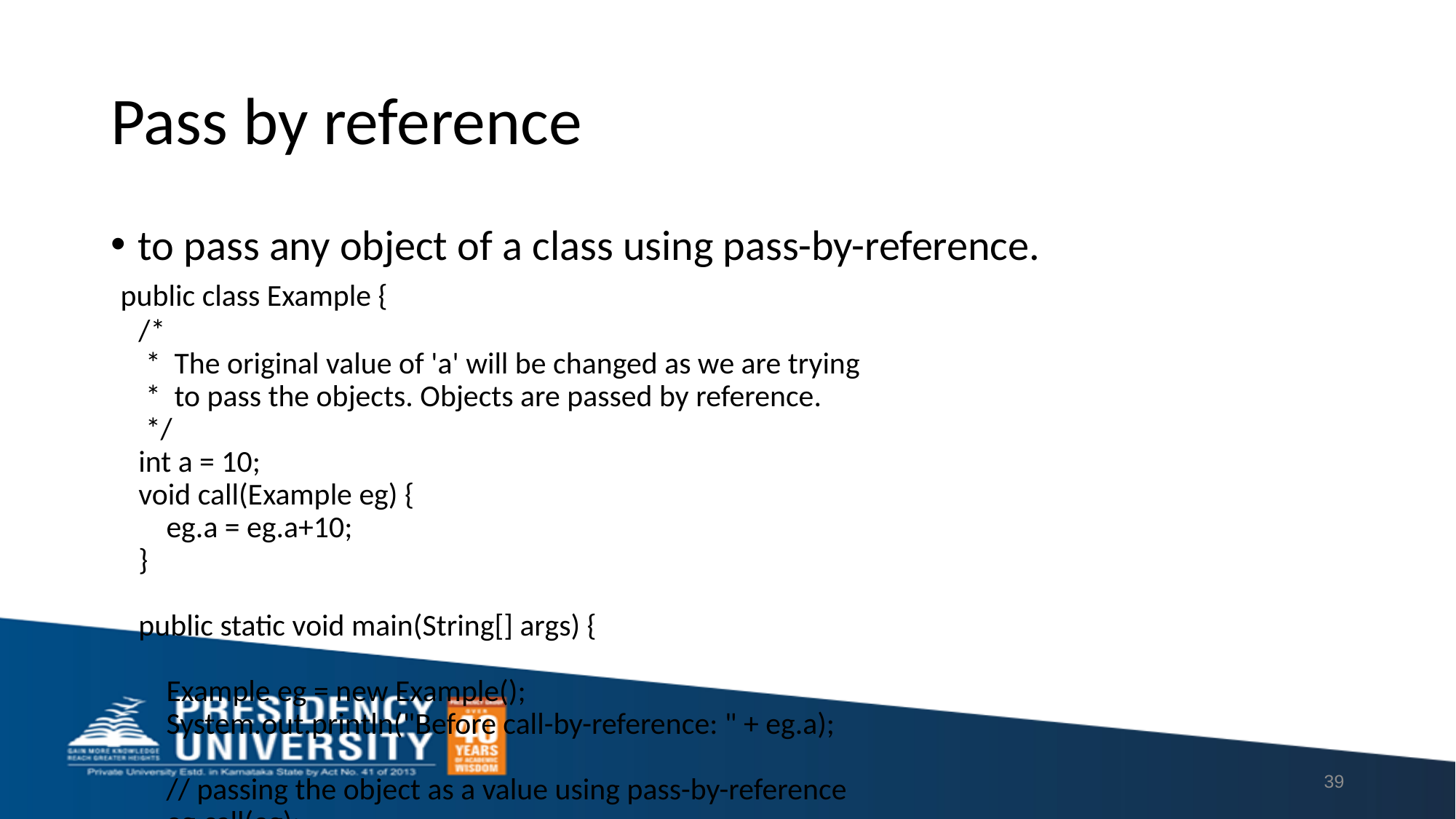

# Pass by reference
to pass any object of a class using pass-by-reference.
 public class Example {
    /*
     *  The original value of 'a' will be changed as we are trying
     *  to pass the objects. Objects are passed by reference.
     */
    int a = 10;
    void call(Example eg) {
        eg.a = eg.a+10;
    }

    public static void main(String[] args) {

        Example eg = new Example();
        System.out.println("Before call-by-reference: " + eg.a);

        // passing the object as a value using pass-by-reference
        eg.call(eg);
        System.out.println("After call-by-reference: " + eg.a);

    }
}

39